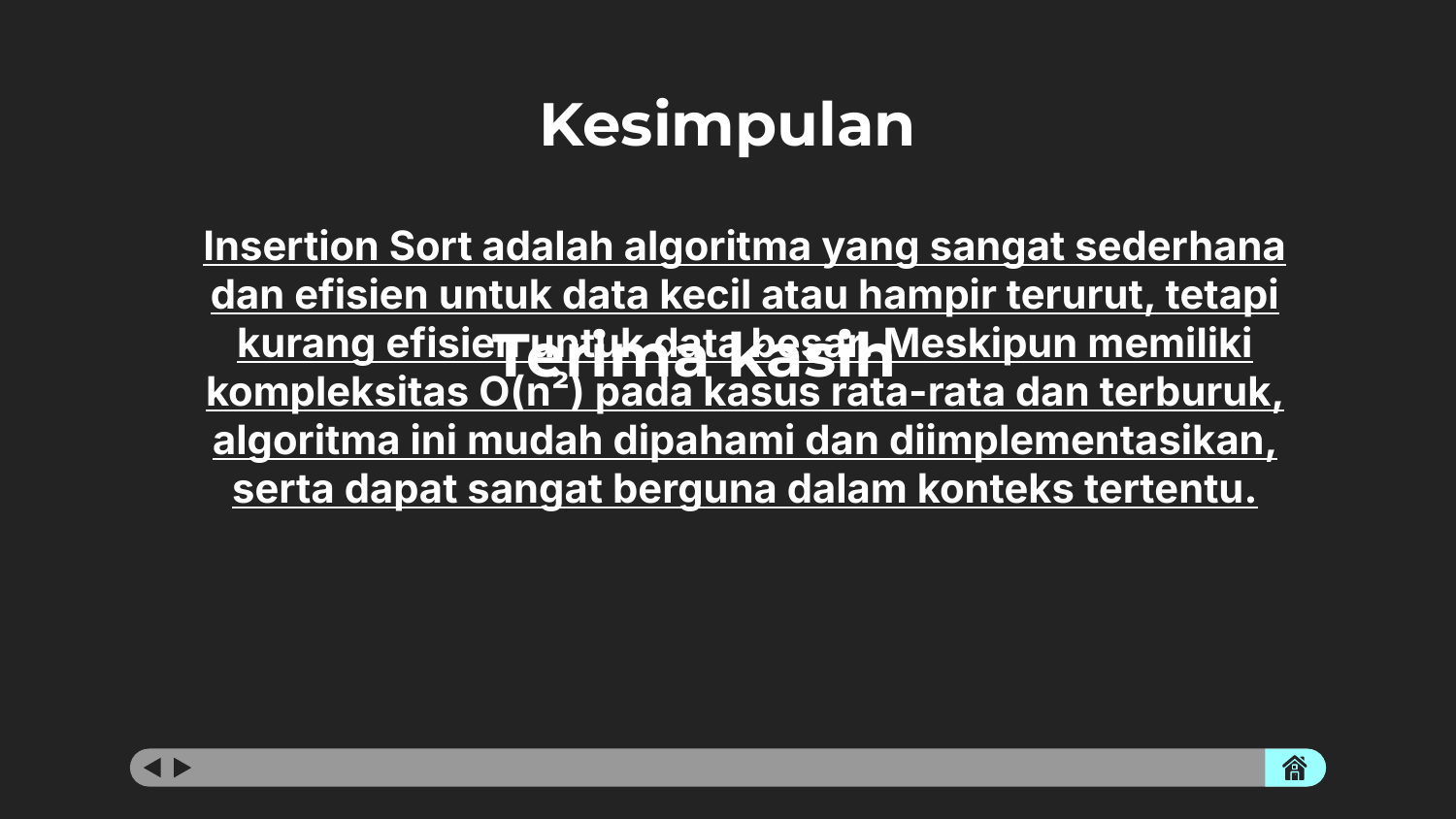

# Kesimpulan
Terima kasih
Insertion Sort adalah algoritma yang sangat sederhana dan efisien untuk data kecil atau hampir terurut, tetapi kurang efisien untuk data besar. Meskipun memiliki kompleksitas O(n²) pada kasus rata-rata dan terburuk, algoritma ini mudah dipahami dan diimplementasikan, serta dapat sangat berguna dalam konteks tertentu.